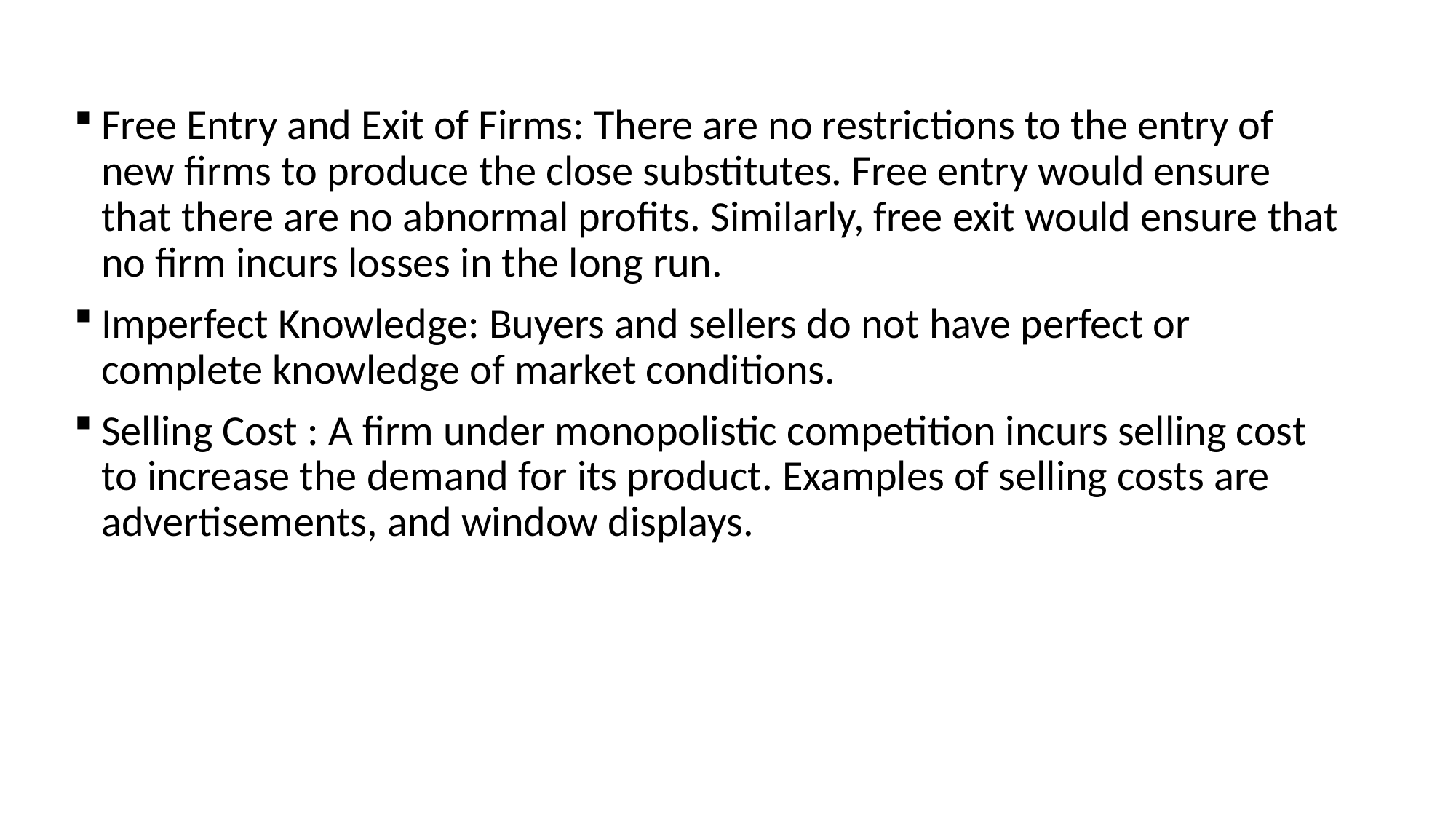

Free Entry and Exit of Firms: There are no restrictions to the entry of new firms to produce the close substitutes. Free entry would ensure that there are no abnormal profits. Similarly, free exit would ensure that no firm incurs losses in the long run.
Imperfect Knowledge: Buyers and sellers do not have perfect or complete knowledge of market conditions.
Selling Cost : A firm under monopolistic competition incurs selling cost to increase the demand for its product. Examples of selling costs are advertisements, and window displays.